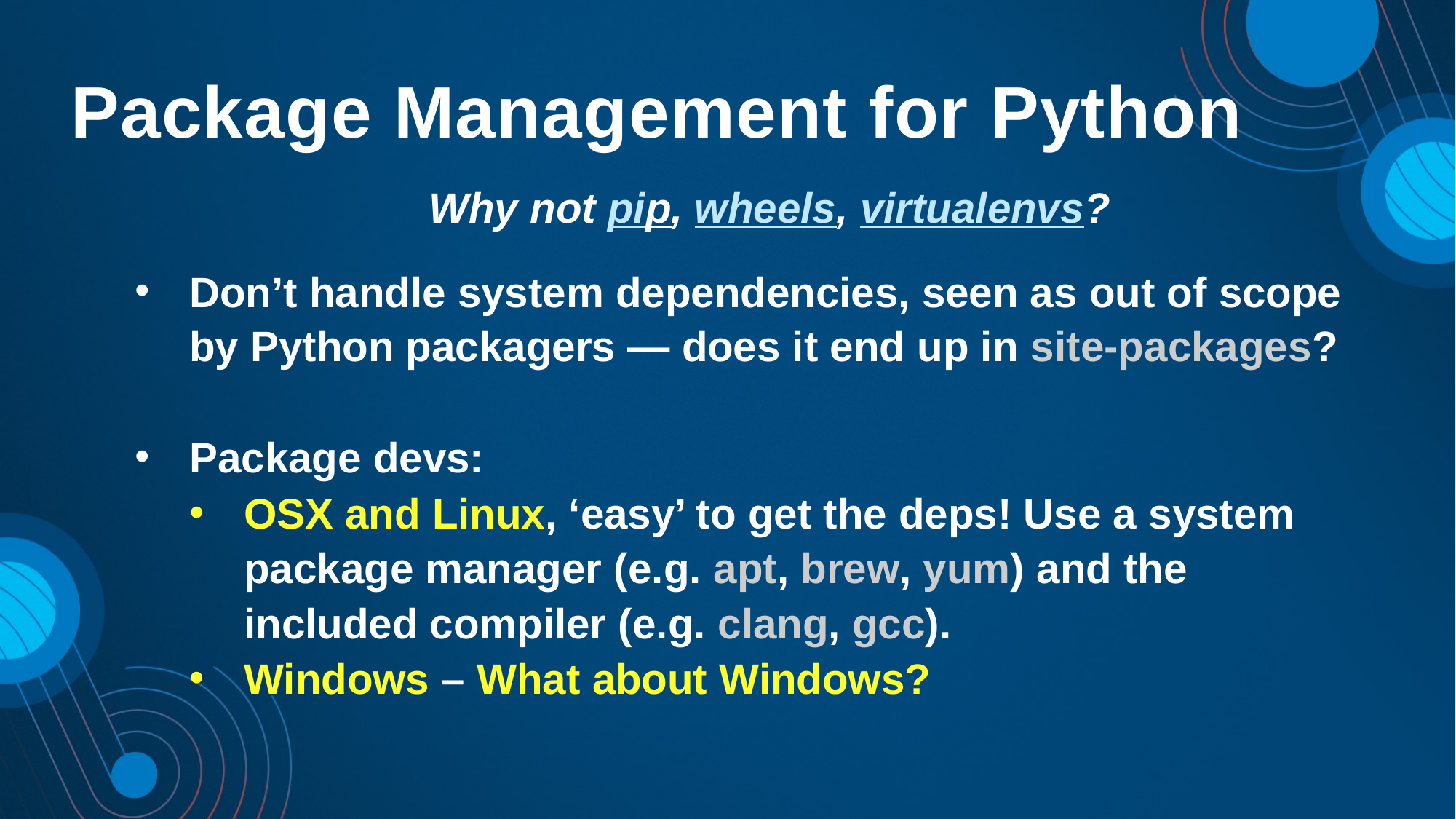

Package Management for Python
Why not pip, wheels, virtualenvs?

Don’t handle system dependencies, seen as out of scope by Python packagers — does it end up in site-packages?

Package devs:
OSX and Linux, ‘easy’ to get the deps! Use a system package manager (e.g. apt, brew, yum) and the included compiler (e.g. clang, gcc).
Windows – What about Windows?